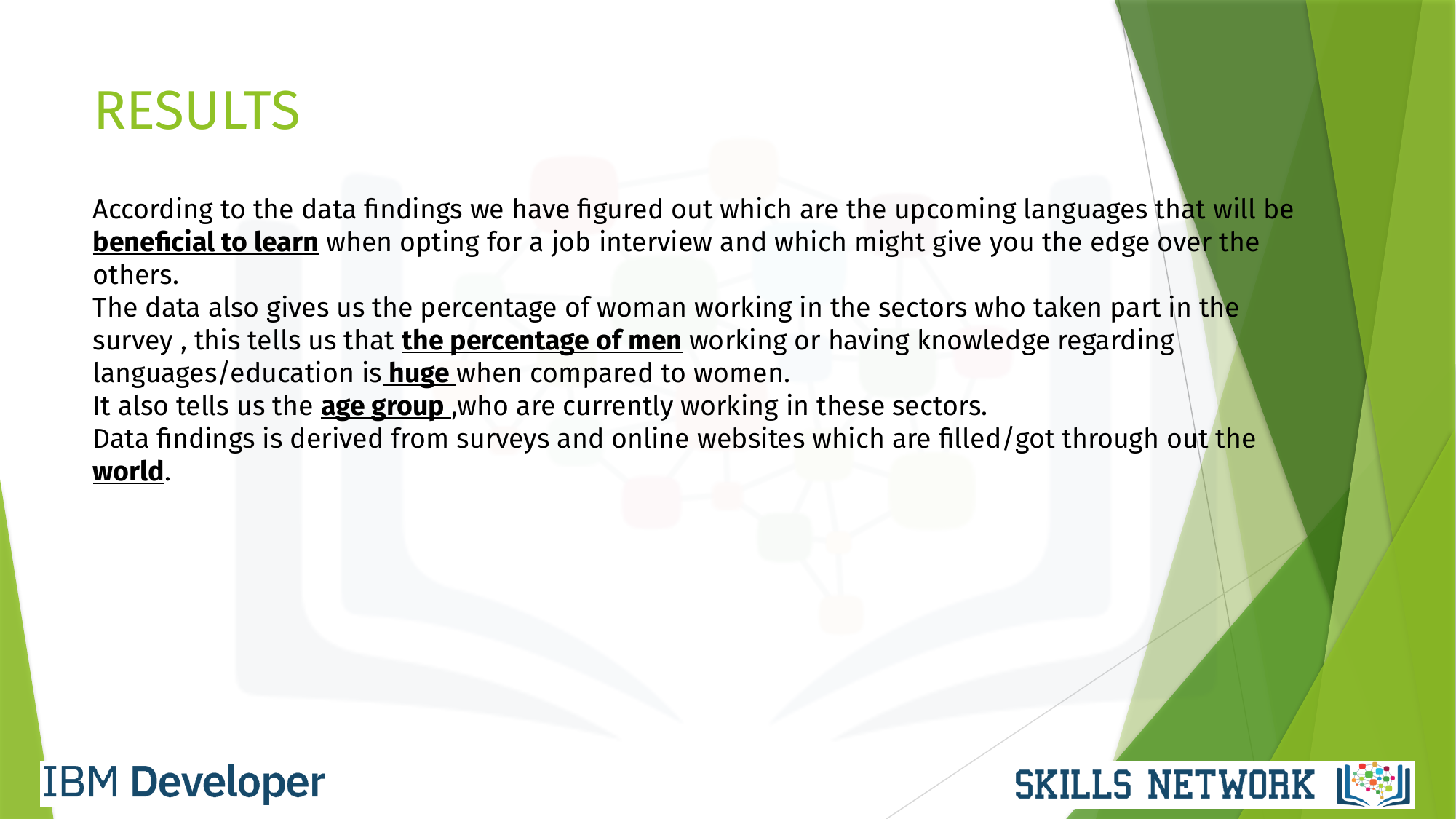

# RESULTS
According to the data findings we have figured out which are the upcoming languages that will be beneficial to learn when opting for a job interview and which might give you the edge over the others.
The data also gives us the percentage of woman working in the sectors who taken part in the survey , this tells us that the percentage of men working or having knowledge regarding languages/education is huge when compared to women.
It also tells us the age group ,who are currently working in these sectors.
Data findings is derived from surveys and online websites which are filled/got through out the world.